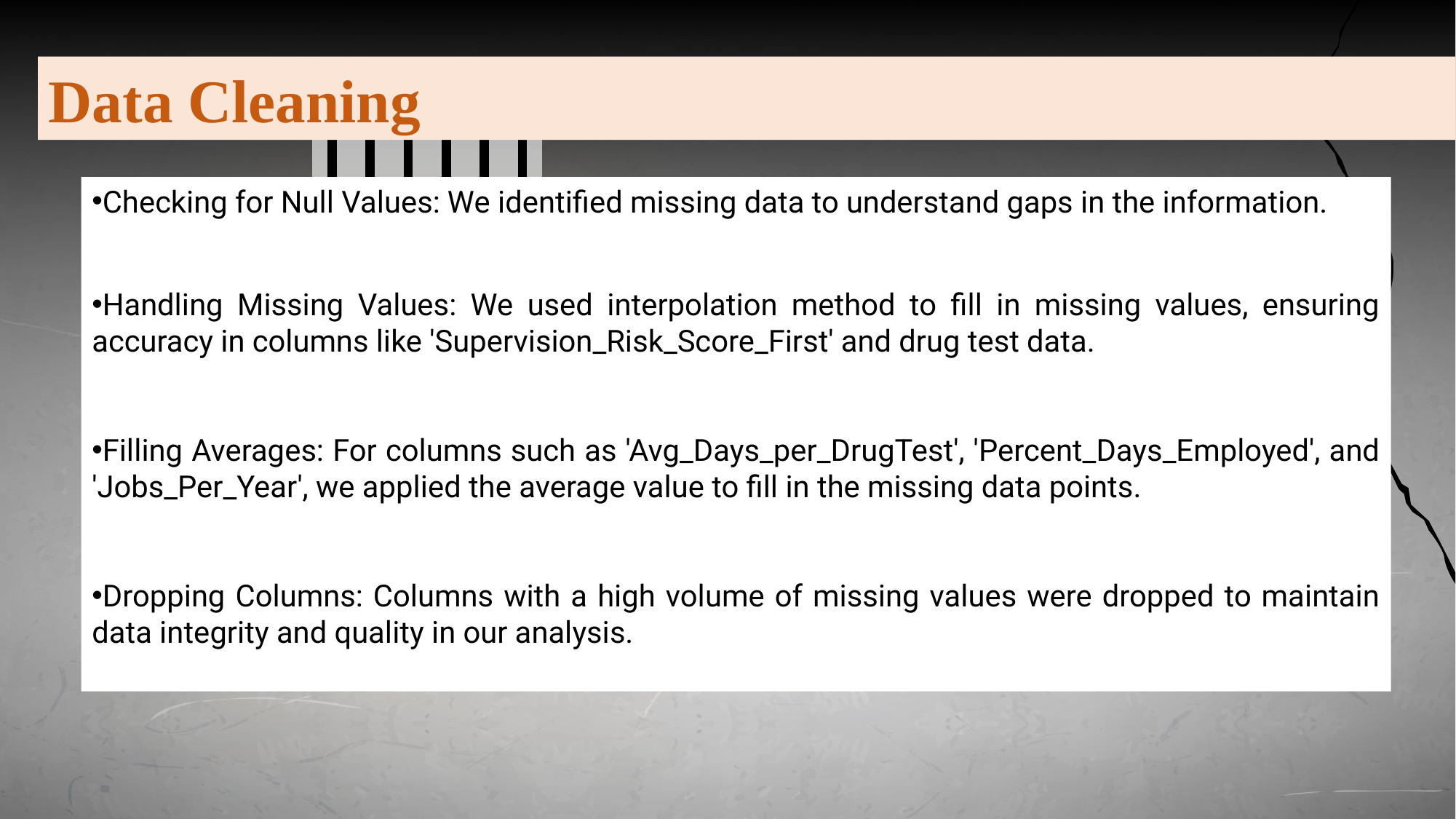

Data Cleaning

Checking for Null Values: We identified missing data to understand gaps in the information.

Handling Missing Values: We used interpolation method to fill in missing values, ensuring accuracy in columns like 'Supervision_Risk_Score_First' and drug test data.

Filling Averages: For columns such as 'Avg_Days_per_DrugTest', 'Percent_Days_Employed', and 'Jobs_Per_Year', we applied the average value to fill in the missing data points.

Dropping Columns: Columns with a high volume of missing values were dropped to maintain data integrity and quality in our analysis.